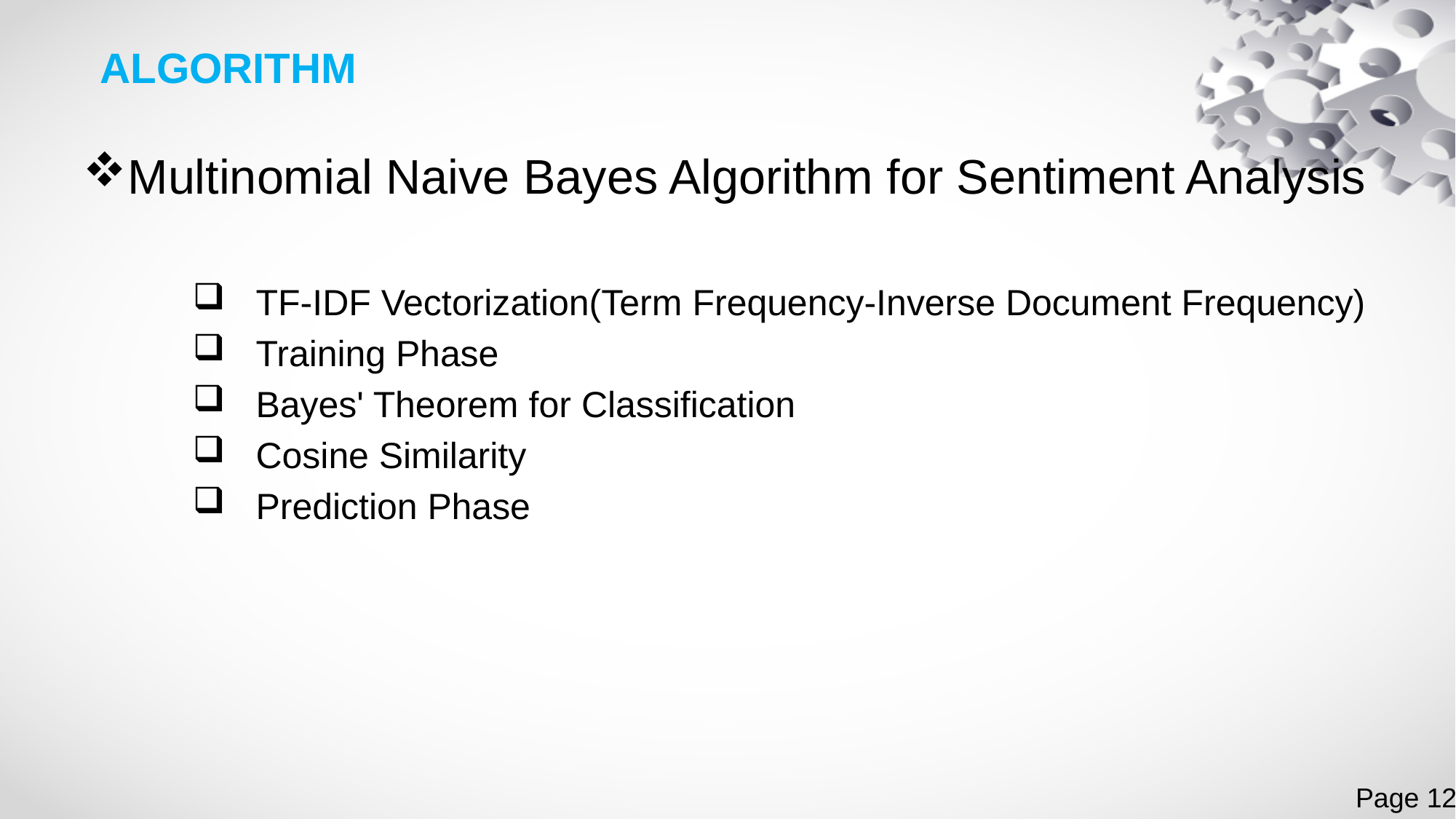

ALGORITHM
Multinomial Naive Bayes Algorithm for Sentiment Analysis

   TF-IDF Vectorization(Term Frequency-Inverse Document Frequency)
   Training Phase
   Bayes' Theorem for Classification
   Cosine Similarity
   Prediction Phase
Page 12